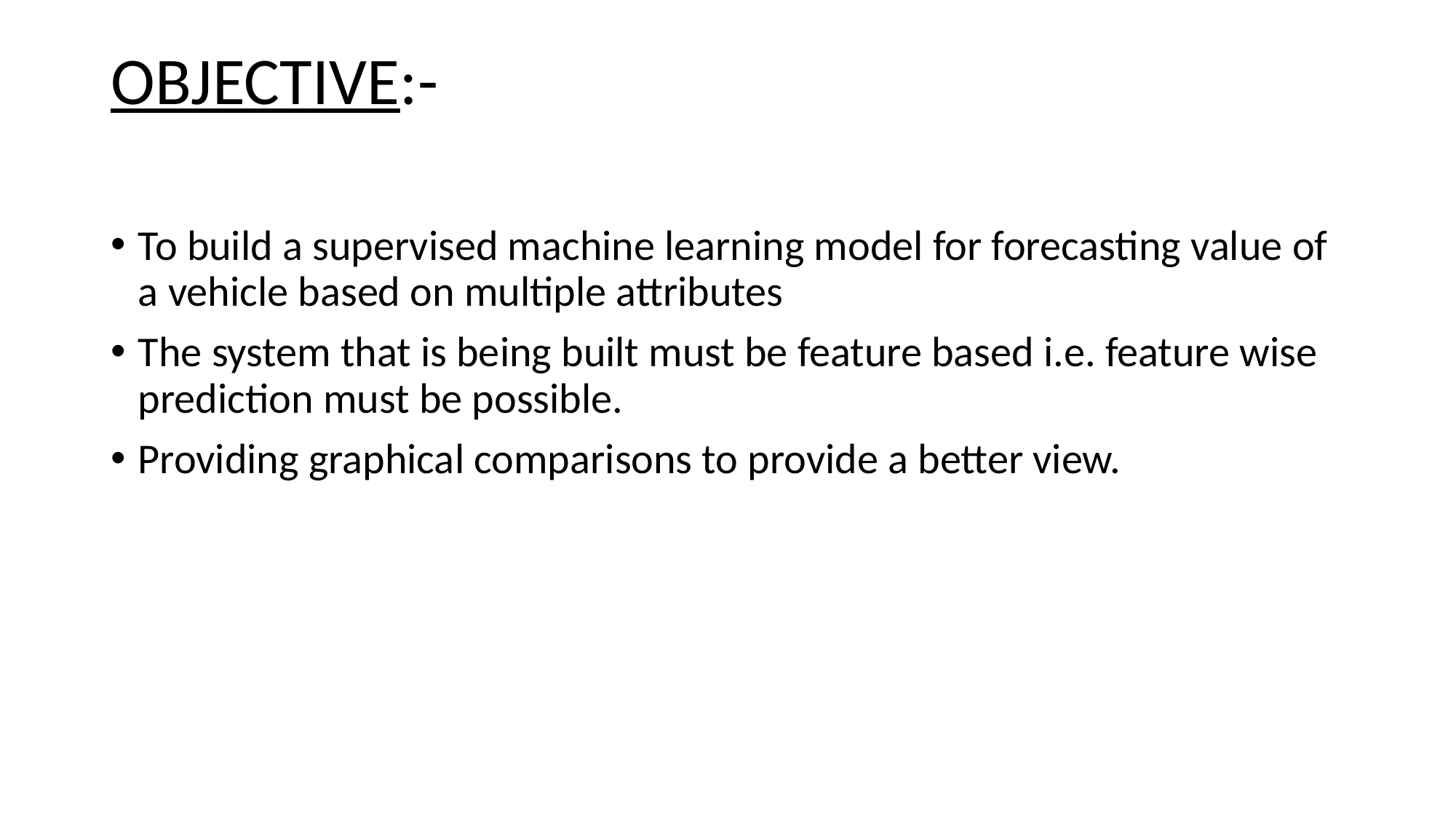

# OBJECTIVE:-
To build a supervised machine learning model for forecasting value of a vehicle based on multiple attributes
The system that is being built must be feature based i.e. feature wise prediction must be possible.
Providing graphical comparisons to provide a better view.